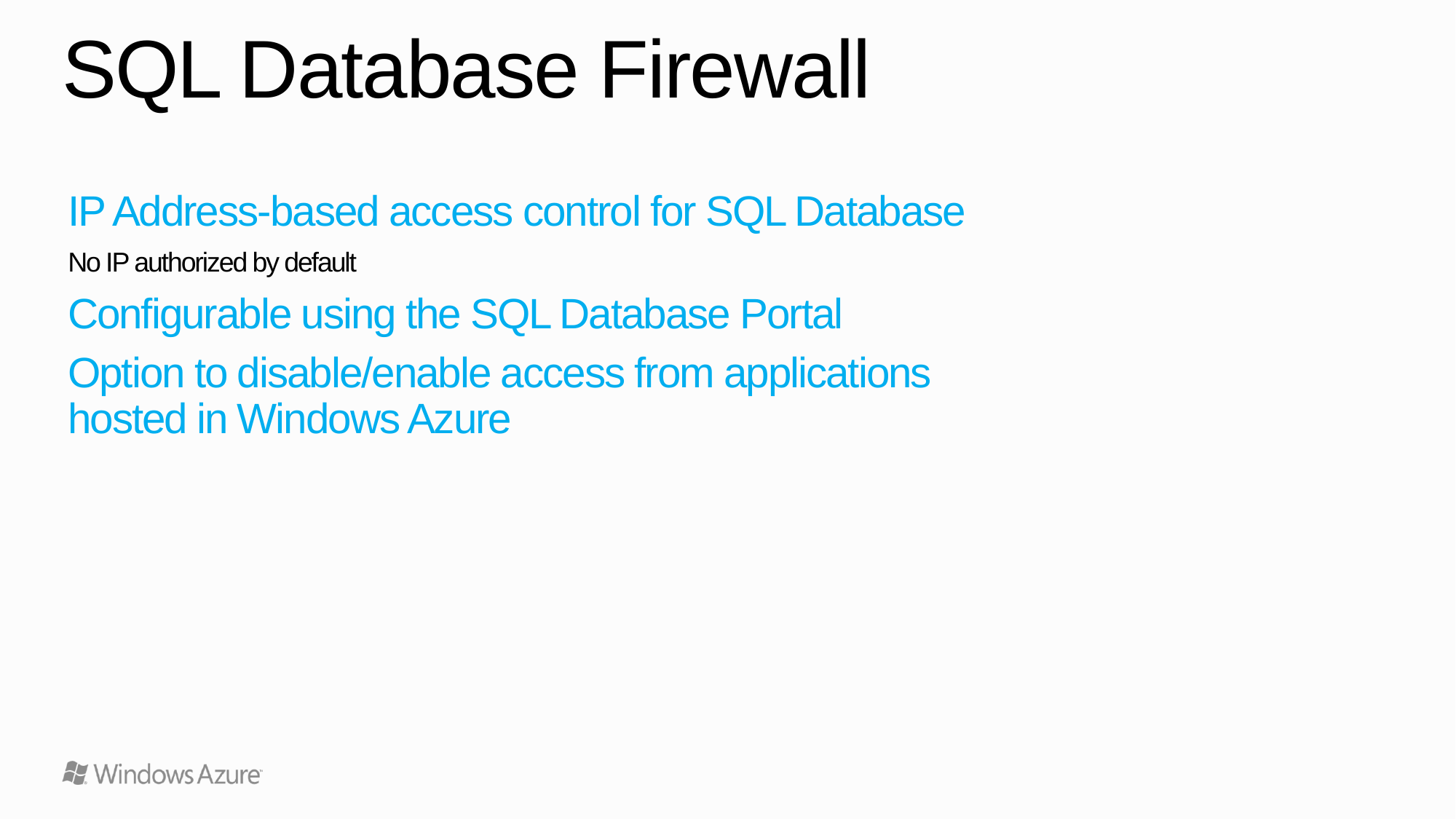

# SQL Database Firewall
IP Address-based access control for SQL Database
No IP authorized by default
Configurable using the SQL Database Portal
Option to disable/enable access from applications hosted in Windows Azure